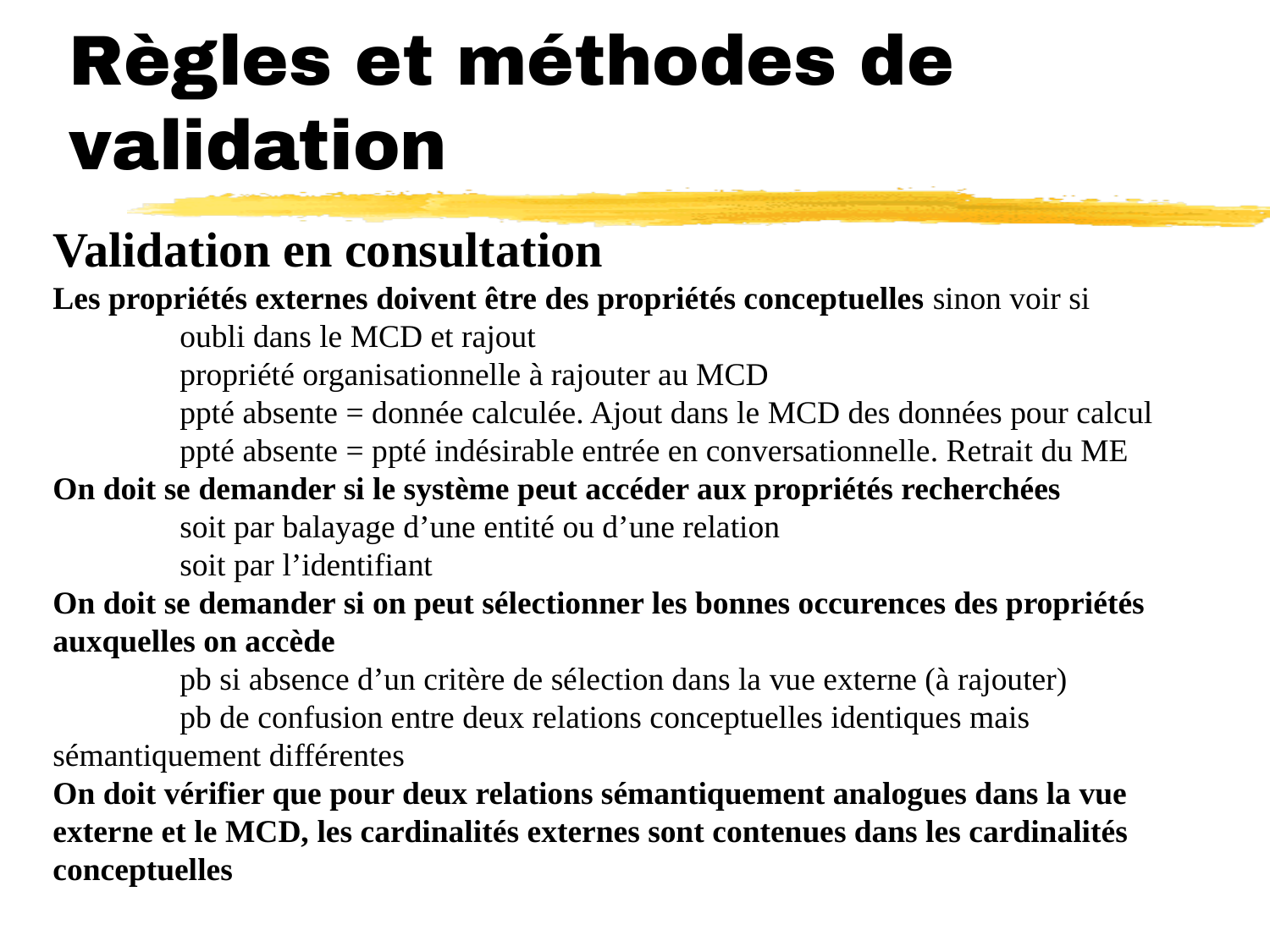

# Règles et méthodes de validation
Validation en consultation
Les propriétés externes doivent être des propriétés conceptuelles sinon voir si
	oubli dans le MCD et rajout
	propriété organisationnelle à rajouter au MCD
	ppté absente = donnée calculée. Ajout dans le MCD des données pour calcul
	ppté absente = ppté indésirable entrée en conversationnelle. Retrait du ME
On doit se demander si le système peut accéder aux propriétés recherchées
	soit par balayage d’une entité ou d’une relation
	soit par l’identifiant
On doit se demander si on peut sélectionner les bonnes occurences des propriétés auxquelles on accède
	pb si absence d’un critère de sélection dans la vue externe (à rajouter)
	pb de confusion entre deux relations conceptuelles identiques mais sémantiquement différentes
On doit vérifier que pour deux relations sémantiquement analogues dans la vue externe et le MCD, les cardinalités externes sont contenues dans les cardinalités conceptuelles